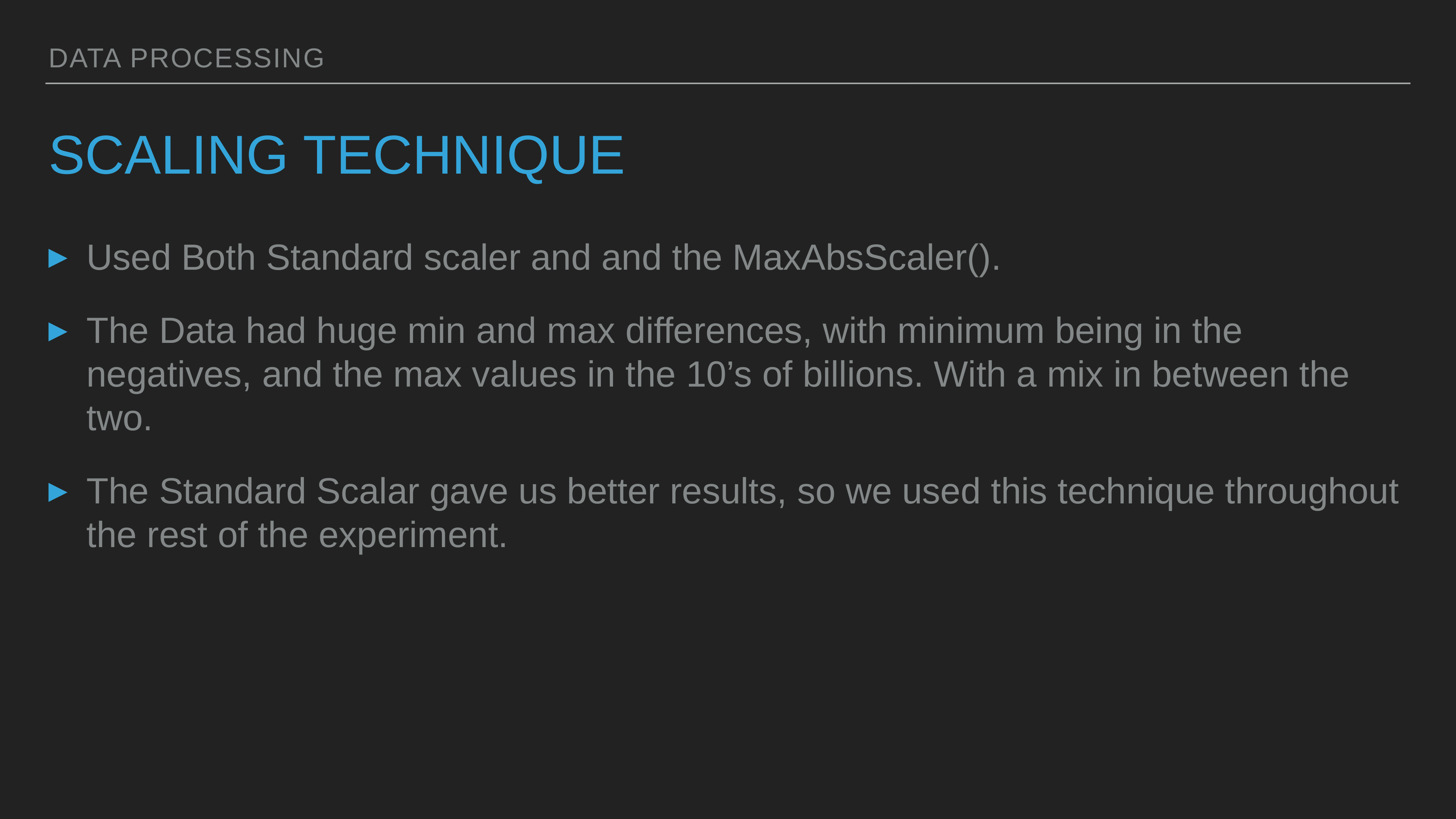

Data Processing
# Scaling Technique
Used Both Standard scaler and and the MaxAbsScaler().
The Data had huge min and max differences, with minimum being in the negatives, and the max values in the 10’s of billions. With a mix in between the two.
The Standard Scalar gave us better results, so we used this technique throughout the rest of the experiment.